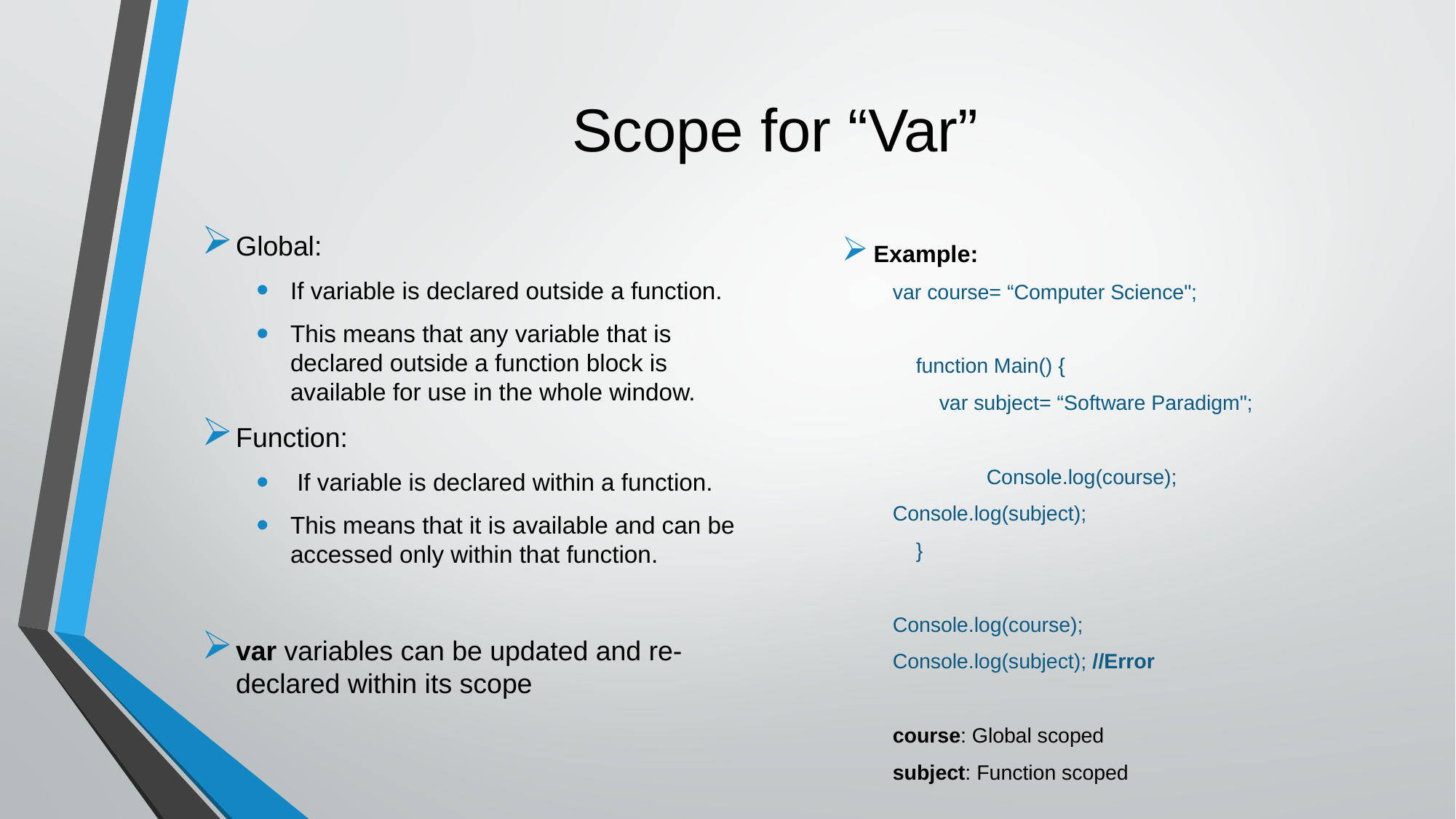

# Scope for “Var”
Global:
If variable is declared outside a function.
This means that any variable that is declared outside a function block is available for use in the whole window.
Function:
 If variable is declared within a function.
This means that it is available and can be accessed only within that function.

var variables can be updated and re-declared within its scope

Example:
var course= “Computer Science";

    function Main() {
        var subject= “Software Paradigm";

  	Console.log(course);
	Console.log(subject);
    }

Console.log(course);
Console.log(subject); //Error

course: Global scoped
subject: Function scoped